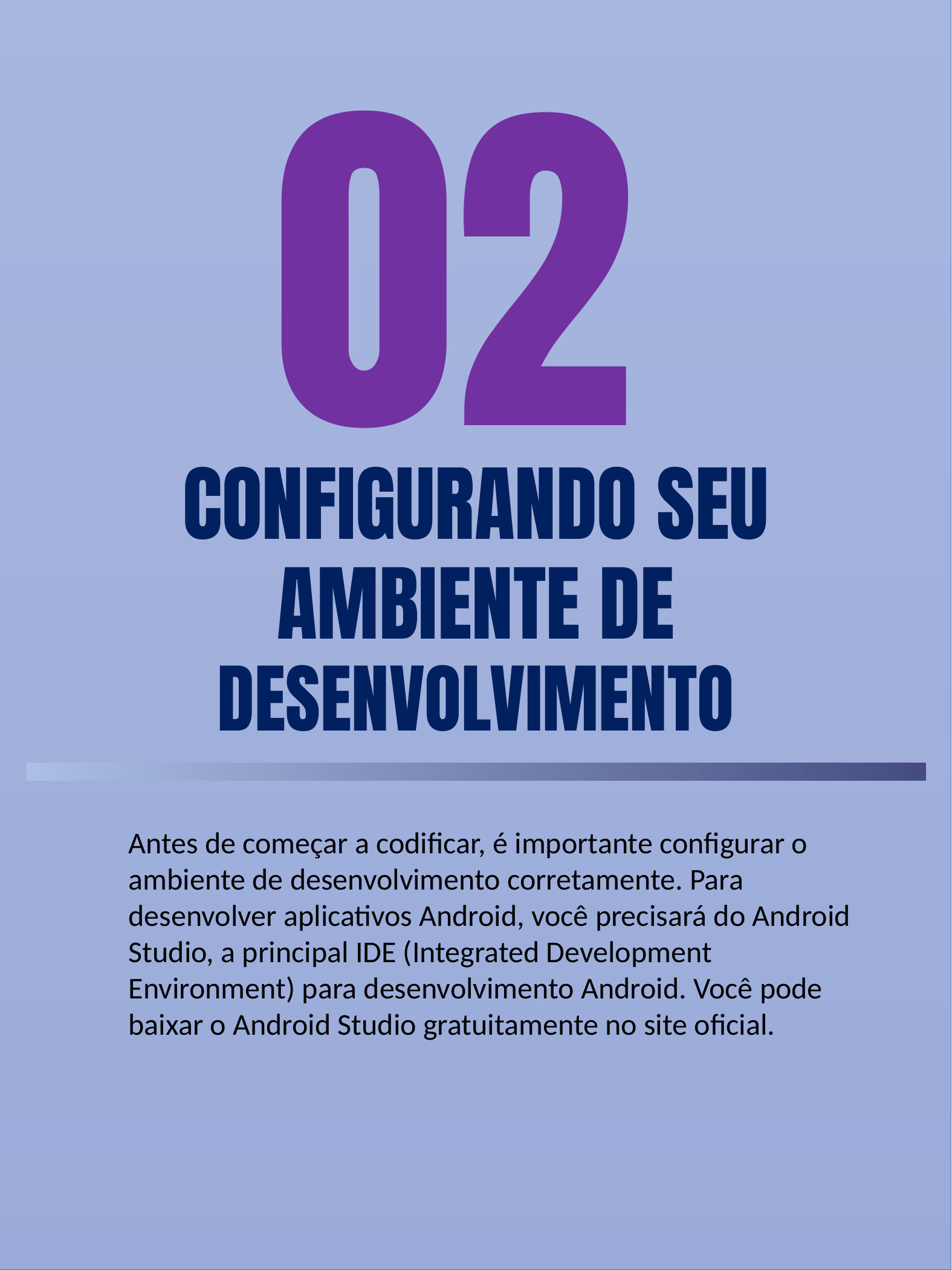

02
CONFIGURANDO SEU AMBIENTE DE DESENVOLVIMENTO

Antes de começar a codificar, é importante configurar o ambiente de desenvolvimento corretamente. Para desenvolver aplicativos Android, você precisará do Android Studio, a principal IDE (Integrated Development Environment) para desenvolvimento Android. Você pode baixar o Android Studio gratuitamente no site oficial.
App Android
4